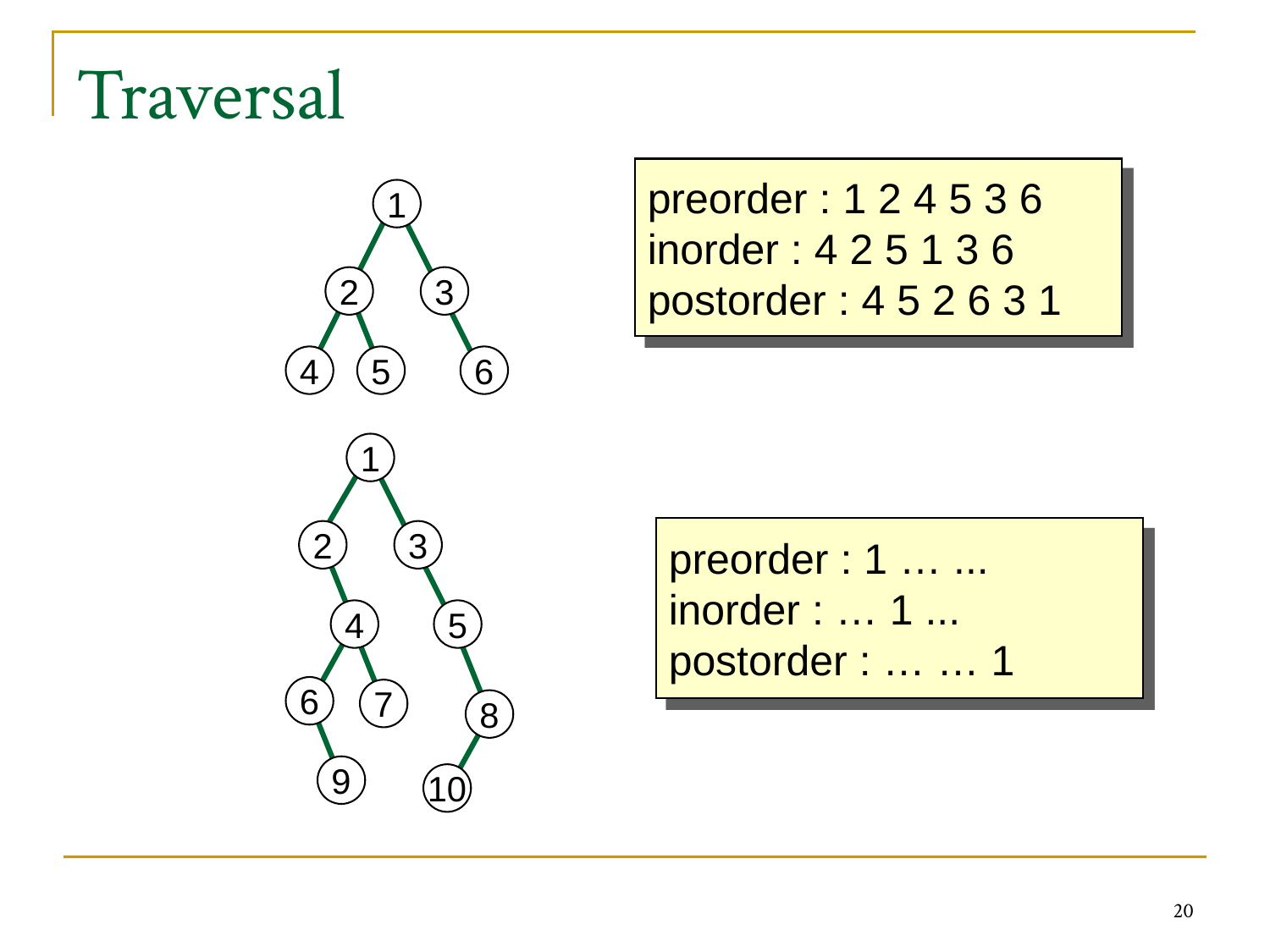

# Traversal
preorder : 1 2 4 5 3 6
inorder : 4 2 5 1 3 6
postorder : 4 5 2 6 3 1
1

2
3

4
5
6
1

2
3

4
5

6
7
8

9
10
preorder : 1 … ...
inorder : … 1 ...
postorder : … … 1
20